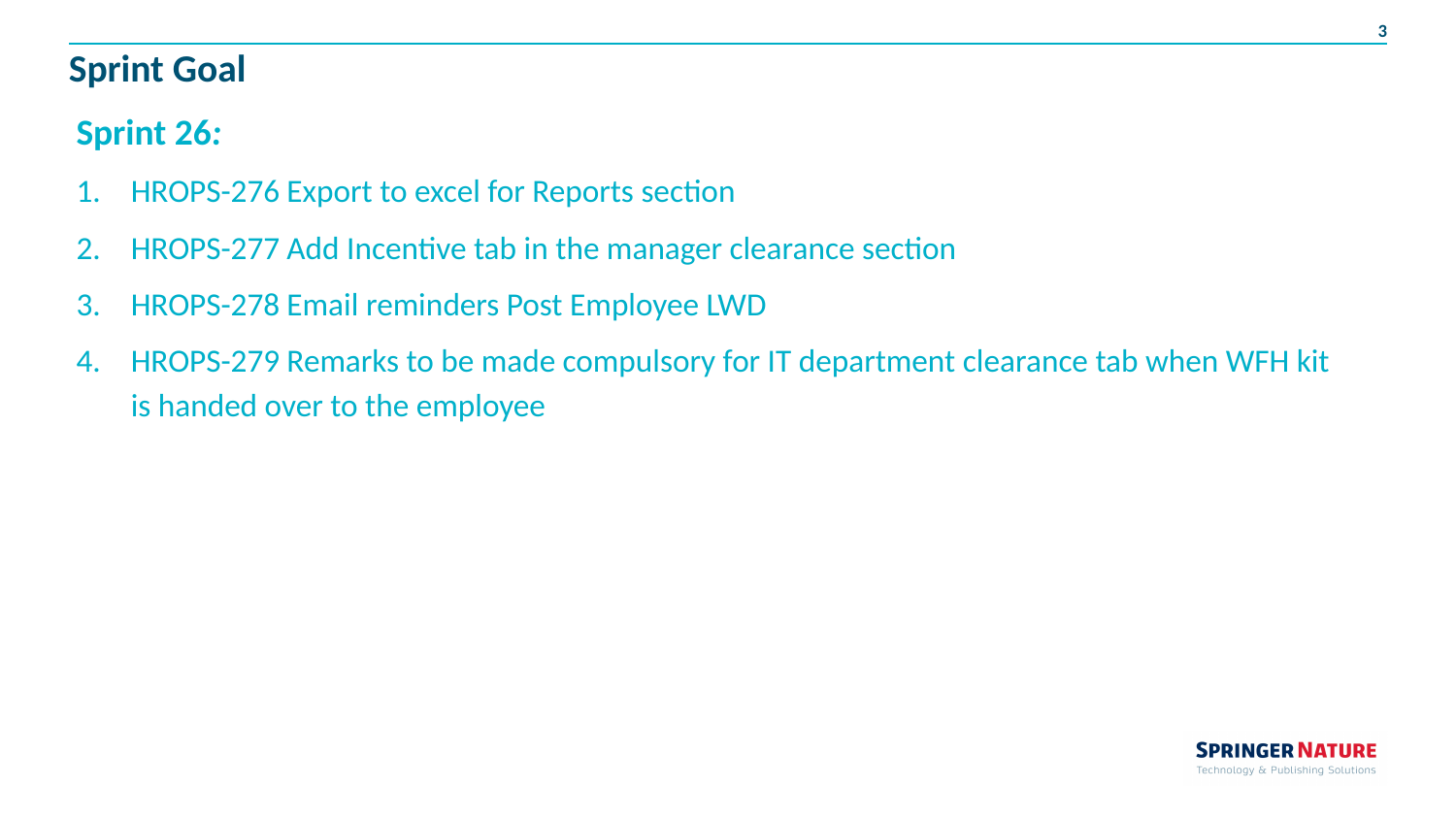

# Sprint Goal
Sprint 26:
HROPS-276 Export to excel for Reports section
HROPS-277 Add Incentive tab in the manager clearance section
HROPS-278 Email reminders Post Employee LWD
HROPS-279 Remarks to be made compulsory for IT department clearance tab when WFH kit is handed over to the employee